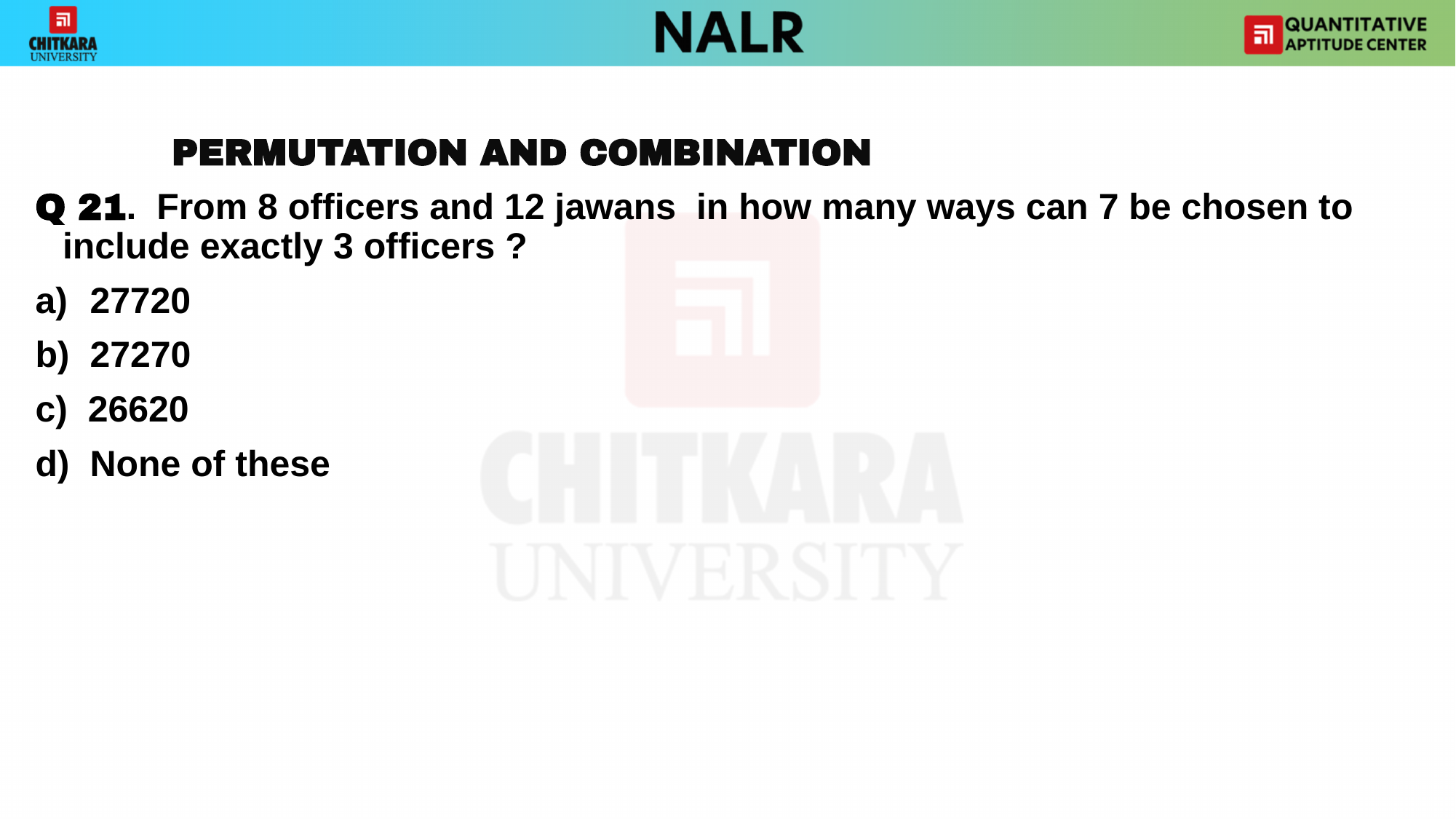

PERMUTATION AND COMBINATION
Q 21.  From 8 officers and 12 jawans  in how many ways can 7 be chosen to include exactly 3 officers ?
27720
b)  27270
c)  26620
d)  None of these